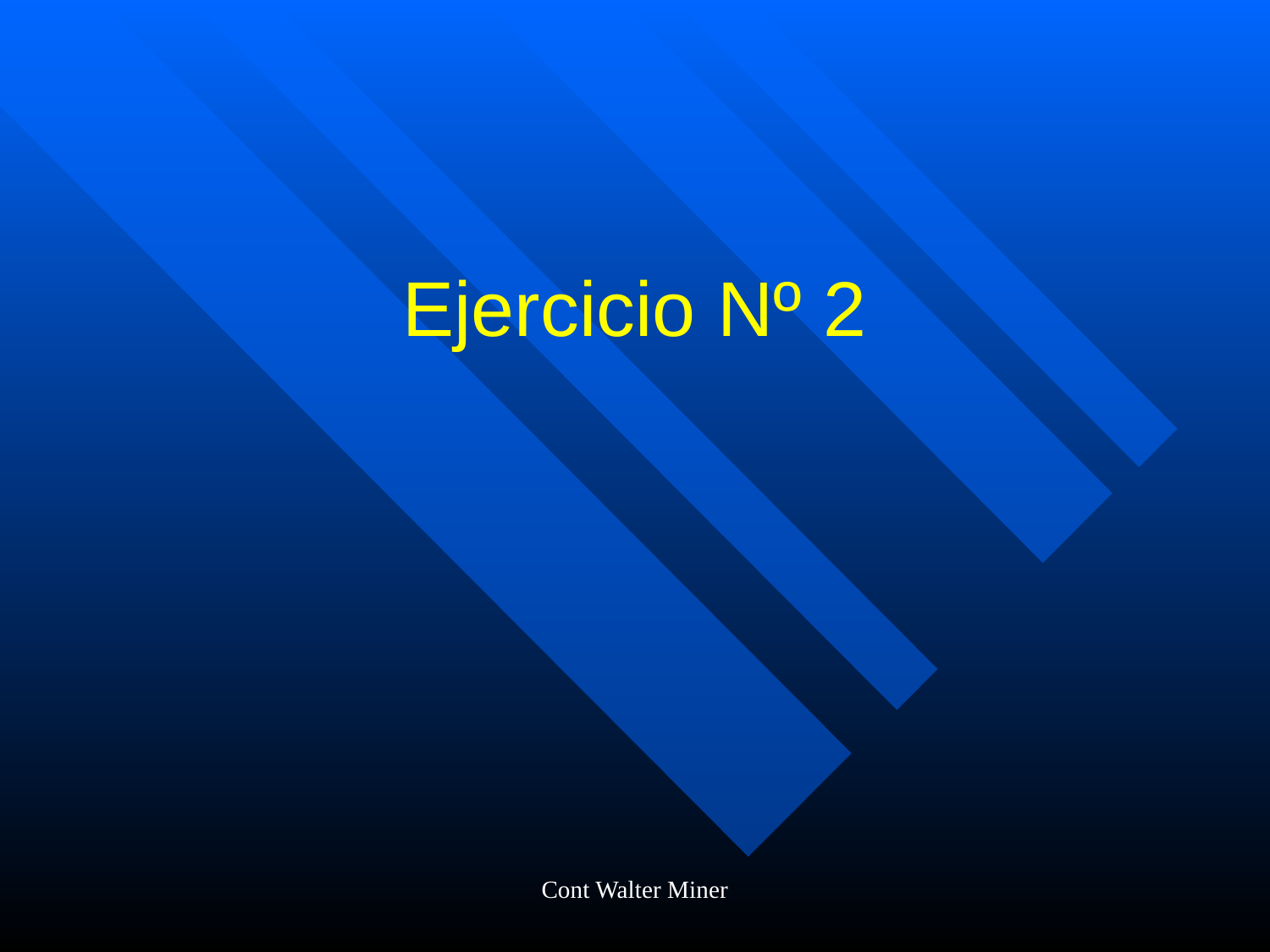

# Ejercicio Nº 2
Cont Walter Miner